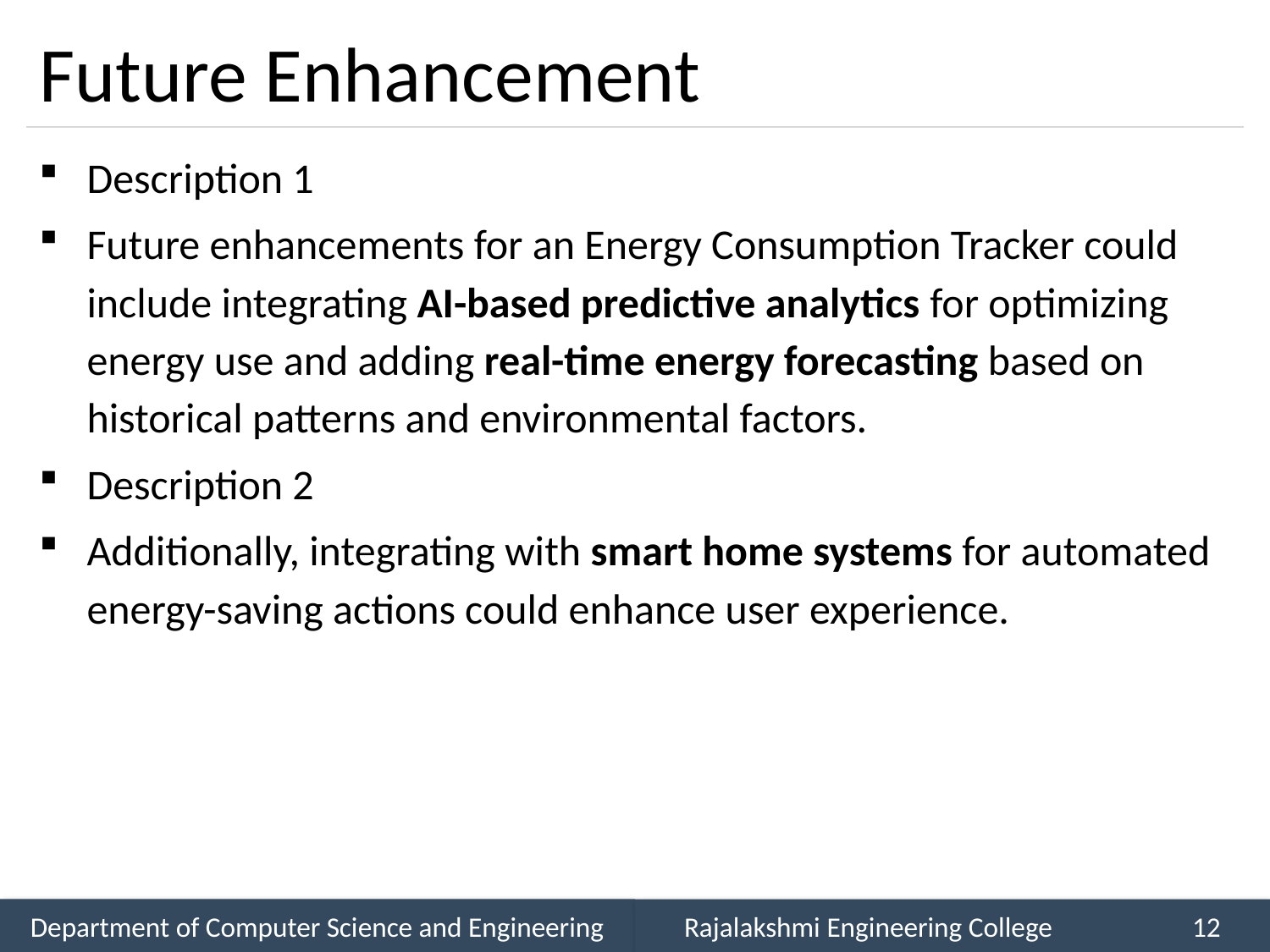

# Future Enhancement
Description 1
Future enhancements for an Energy Consumption Tracker could include integrating AI-based predictive analytics for optimizing energy use and adding real-time energy forecasting based on historical patterns and environmental factors.
Description 2
Additionally, integrating with smart home systems for automated energy-saving actions could enhance user experience.